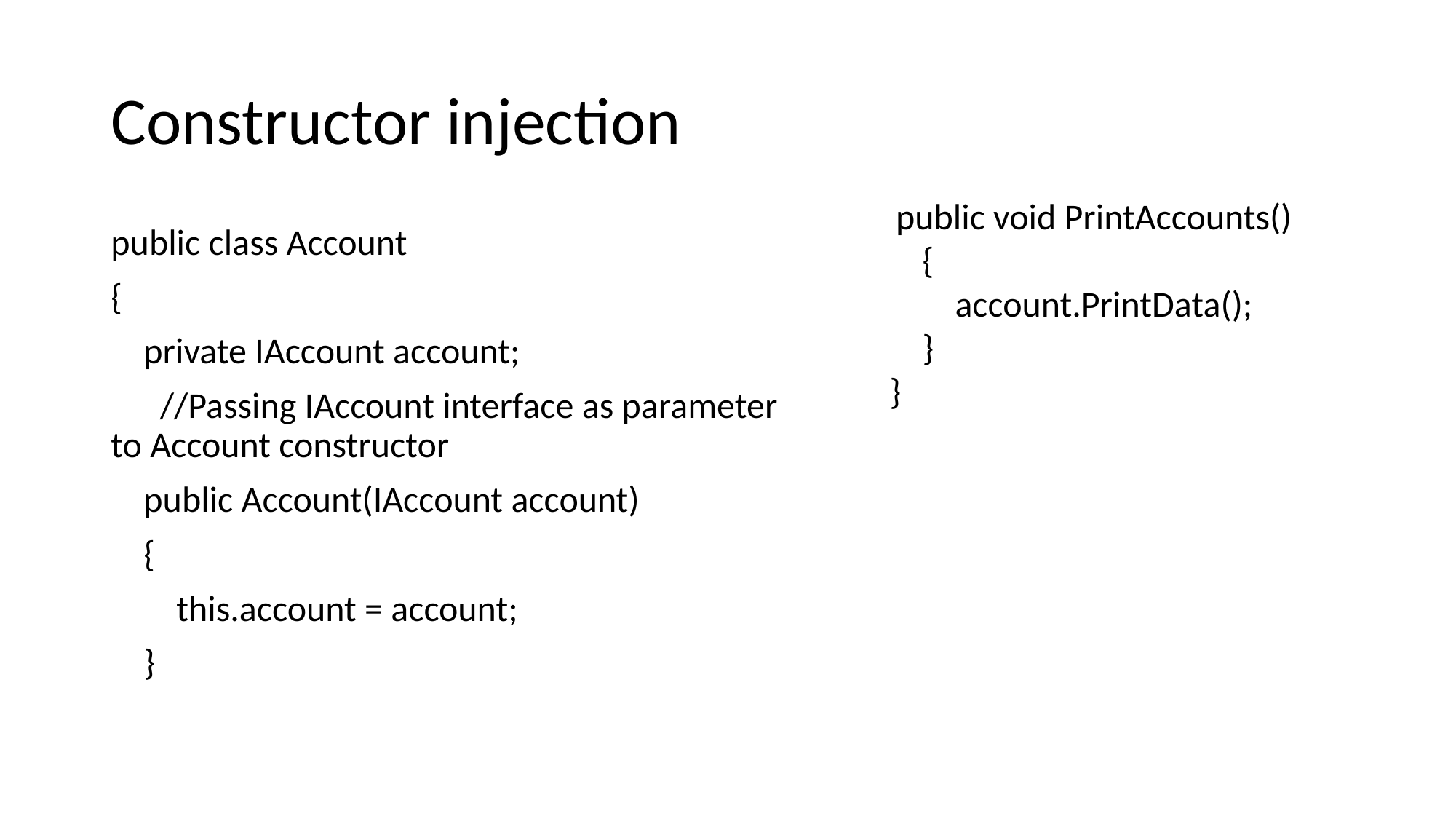

# Constructor injection
 public void PrintAccounts()
    {
        account.PrintData();
    }
}
public class Account
{
    private IAccount account;
      //Passing IAccount interface as parameter to Account constructor
    public Account(IAccount account)
    {
        this.account = account;
    }